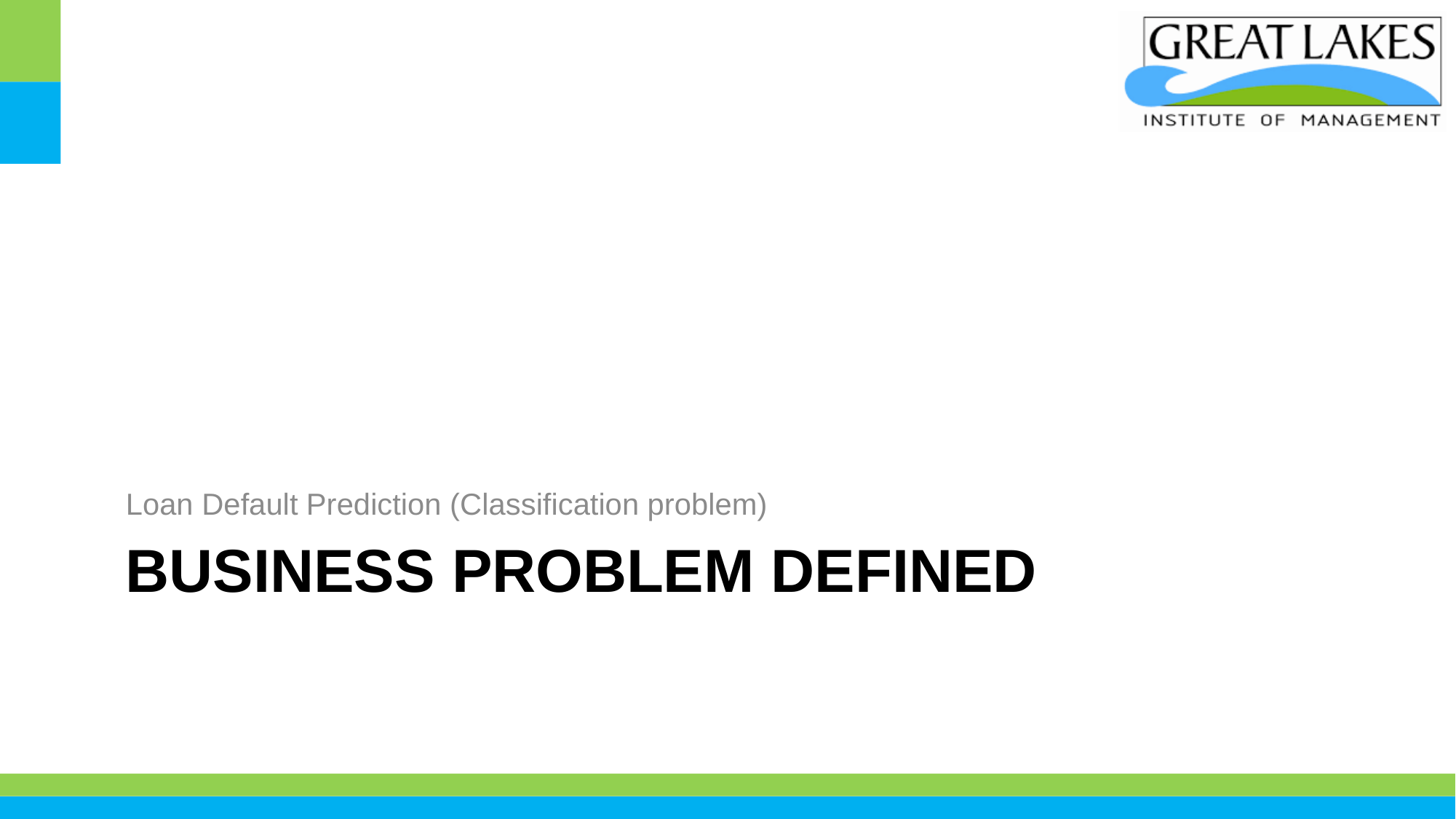

Loan Default Prediction (Classification problem)
# Business problem Defined